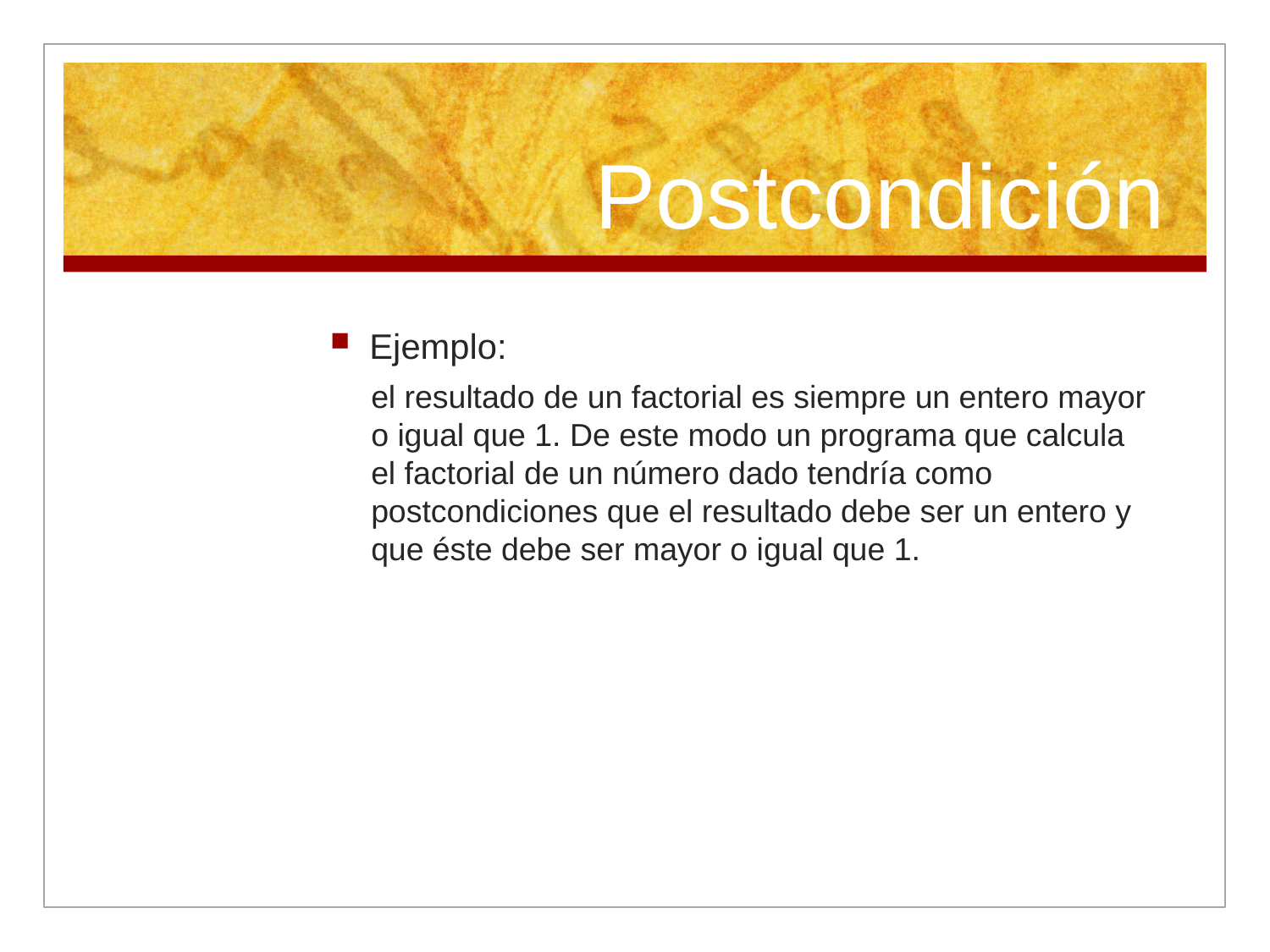

# Postcondición
Ejemplo:
el resultado de un factorial es siempre un entero mayor o igual que 1. De este modo un programa que calcula el factorial de un número dado tendría como postcondiciones que el resultado debe ser un entero y que éste debe ser mayor o igual que 1.